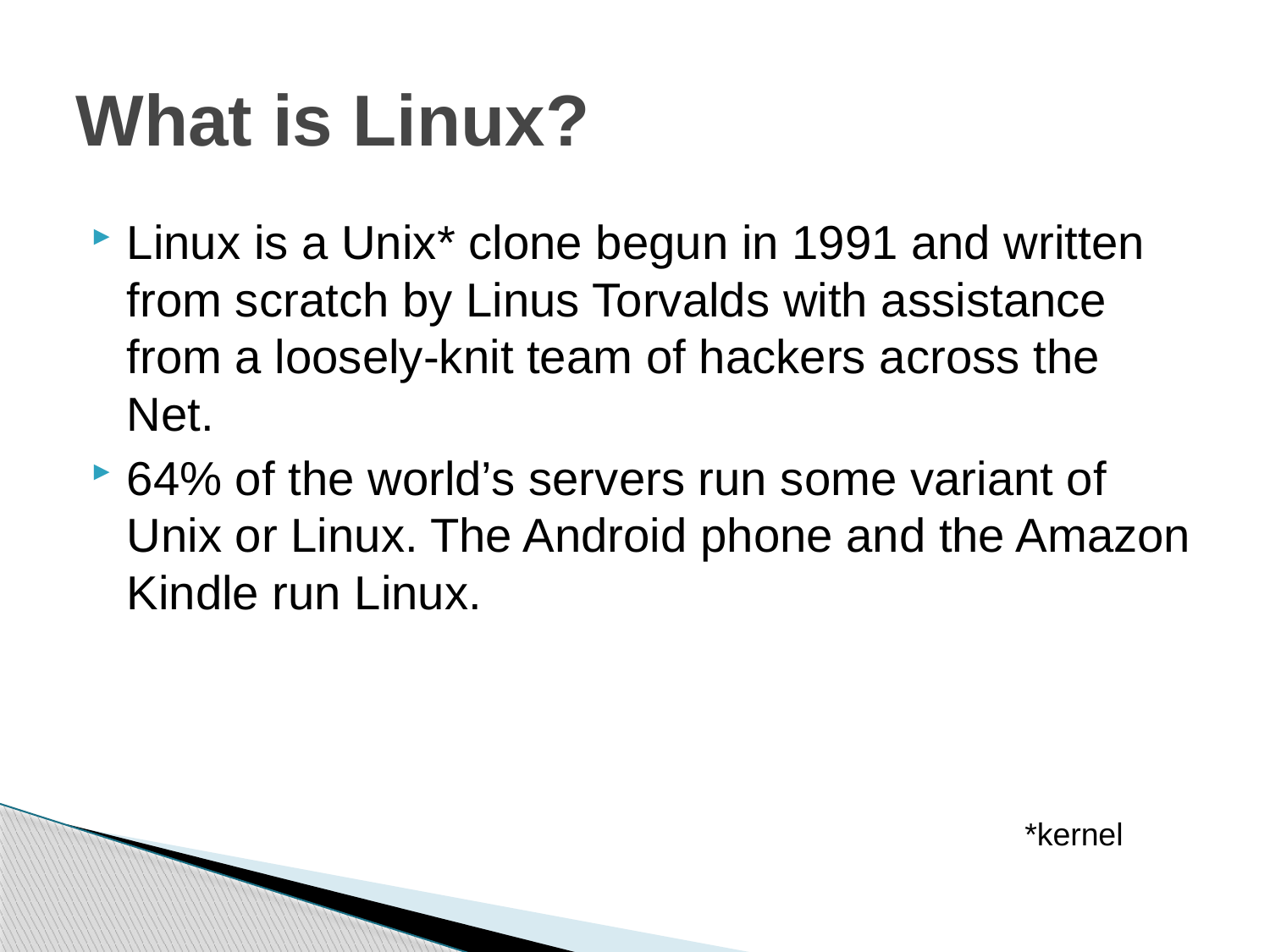

# What is Linux?
Linux is a Unix* clone begun in 1991 and written from scratch by Linus Torvalds with assistance from a loosely-knit team of hackers across the Net.
64% of the world’s servers run some variant of Unix or Linux. The Android phone and the Amazon Kindle run Linux.
*kernel